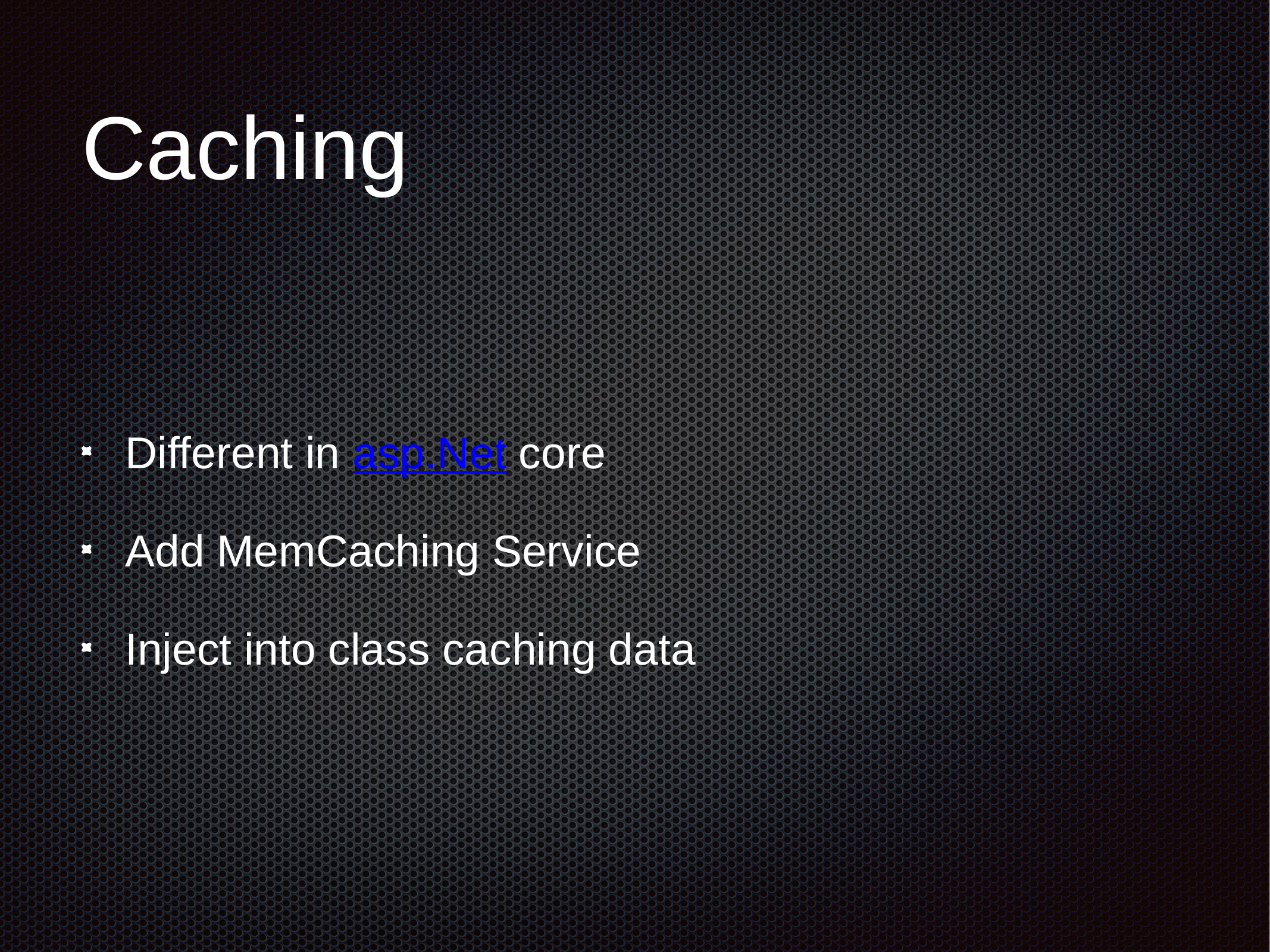

# Caching
Different in asp.Net core
Add MemCaching Service
Inject into class caching data